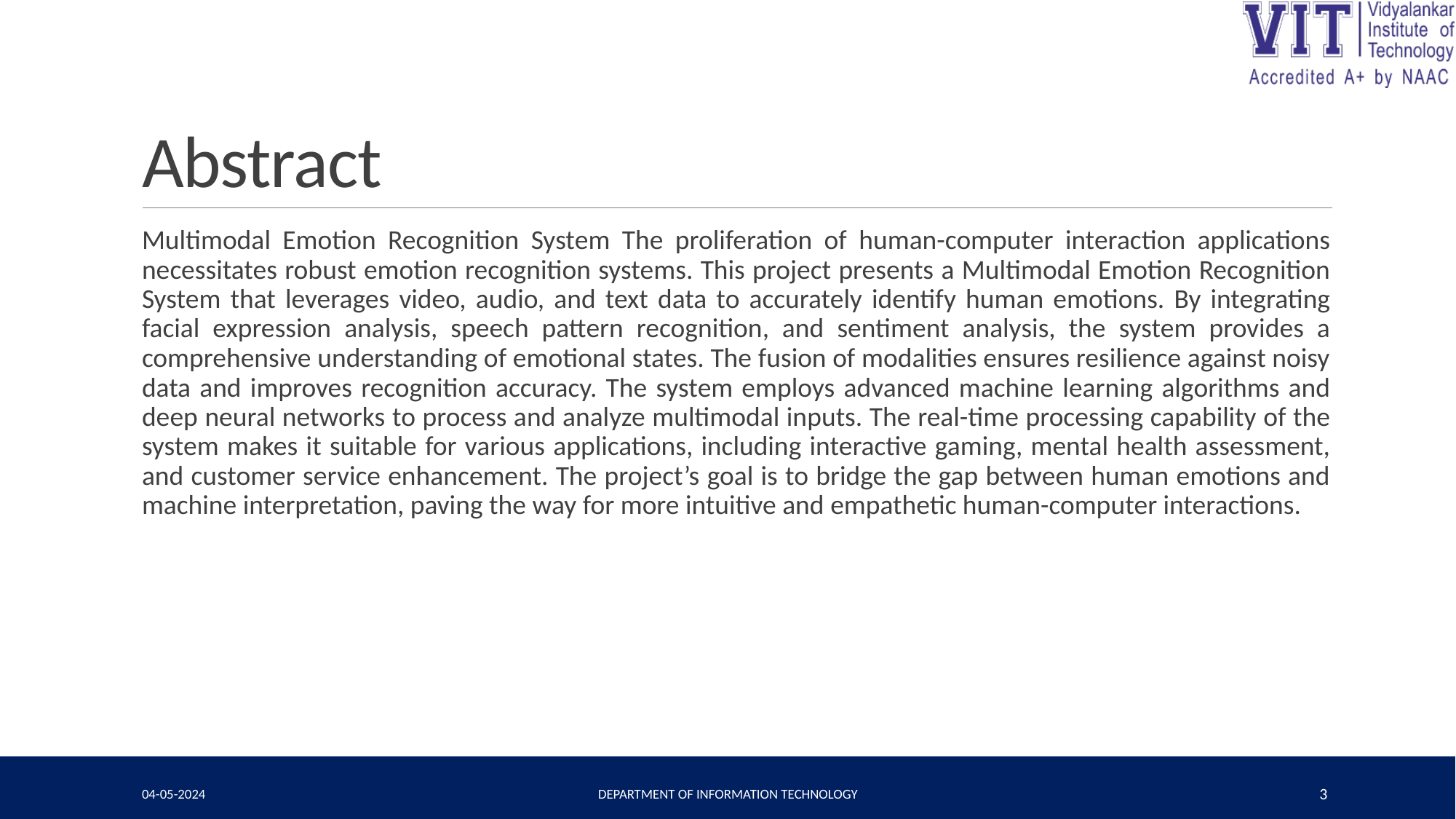

# Abstract
Multimodal Emotion Recognition System The proliferation of human-computer interaction applications necessitates robust emotion recognition systems. This project presents a Multimodal Emotion Recognition System that leverages video, audio, and text data to accurately identify human emotions. By integrating facial expression analysis, speech pattern recognition, and sentiment analysis, the system provides a comprehensive understanding of emotional states. The fusion of modalities ensures resilience against noisy data and improves recognition accuracy. The system employs advanced machine learning algorithms and deep neural networks to process and analyze multimodal inputs. The real-time processing capability of the system makes it suitable for various applications, including interactive gaming, mental health assessment, and customer service enhancement. The project’s goal is to bridge the gap between human emotions and machine interpretation, paving the way for more intuitive and empathetic human-computer interactions.

04-05-2024
Department of Information Technology
3